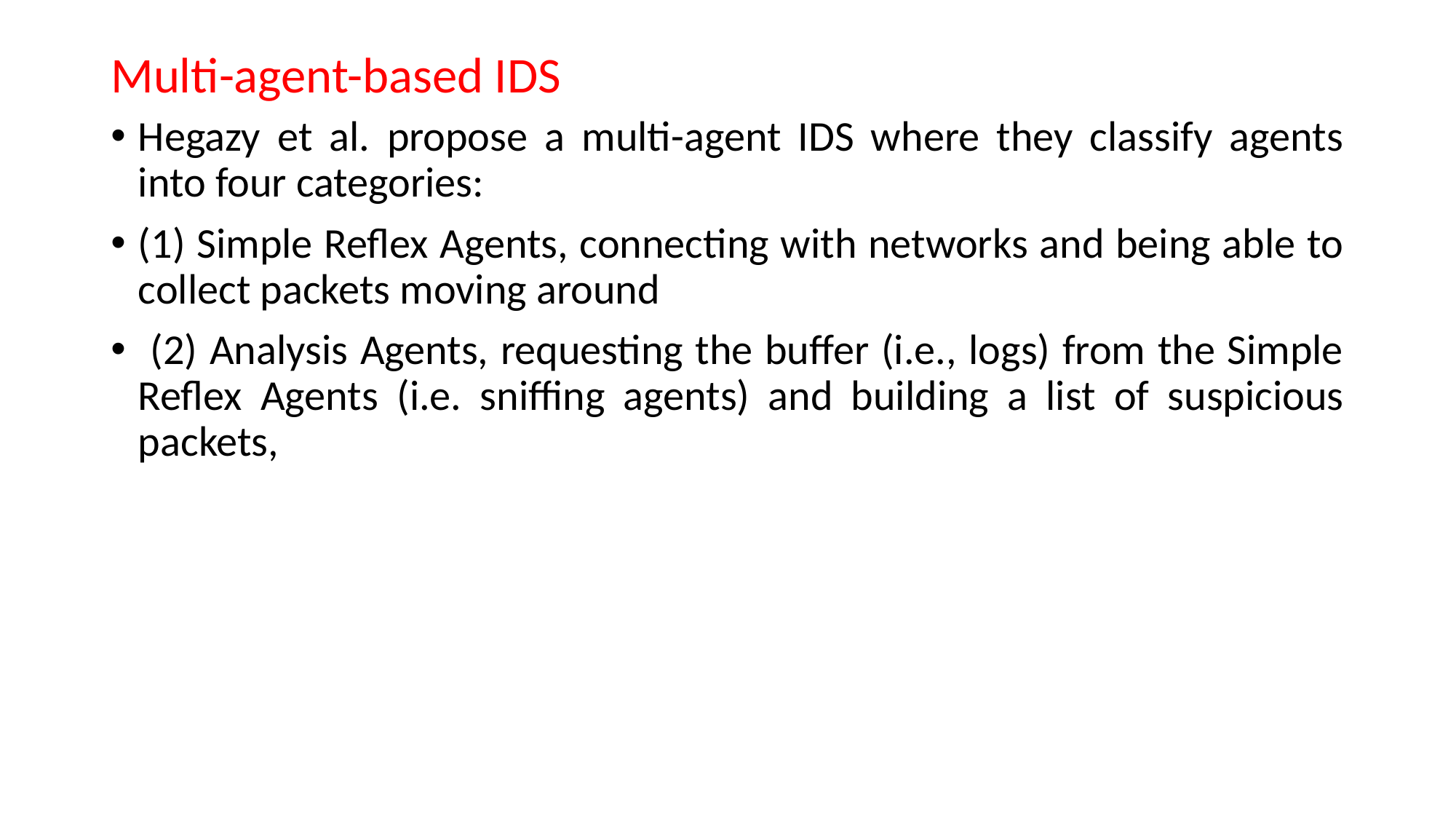

# Multi-agent-based IDS
Hegazy et al. propose a multi-agent IDS where they classify agents into four categories:
(1) Simple Reflex Agents, connecting with networks and being able to collect packets moving around
 (2) Analysis Agents, requesting the buffer (i.e., logs) from the Simple Reflex Agents (i.e. sniffing agents) and building a list of suspicious packets,